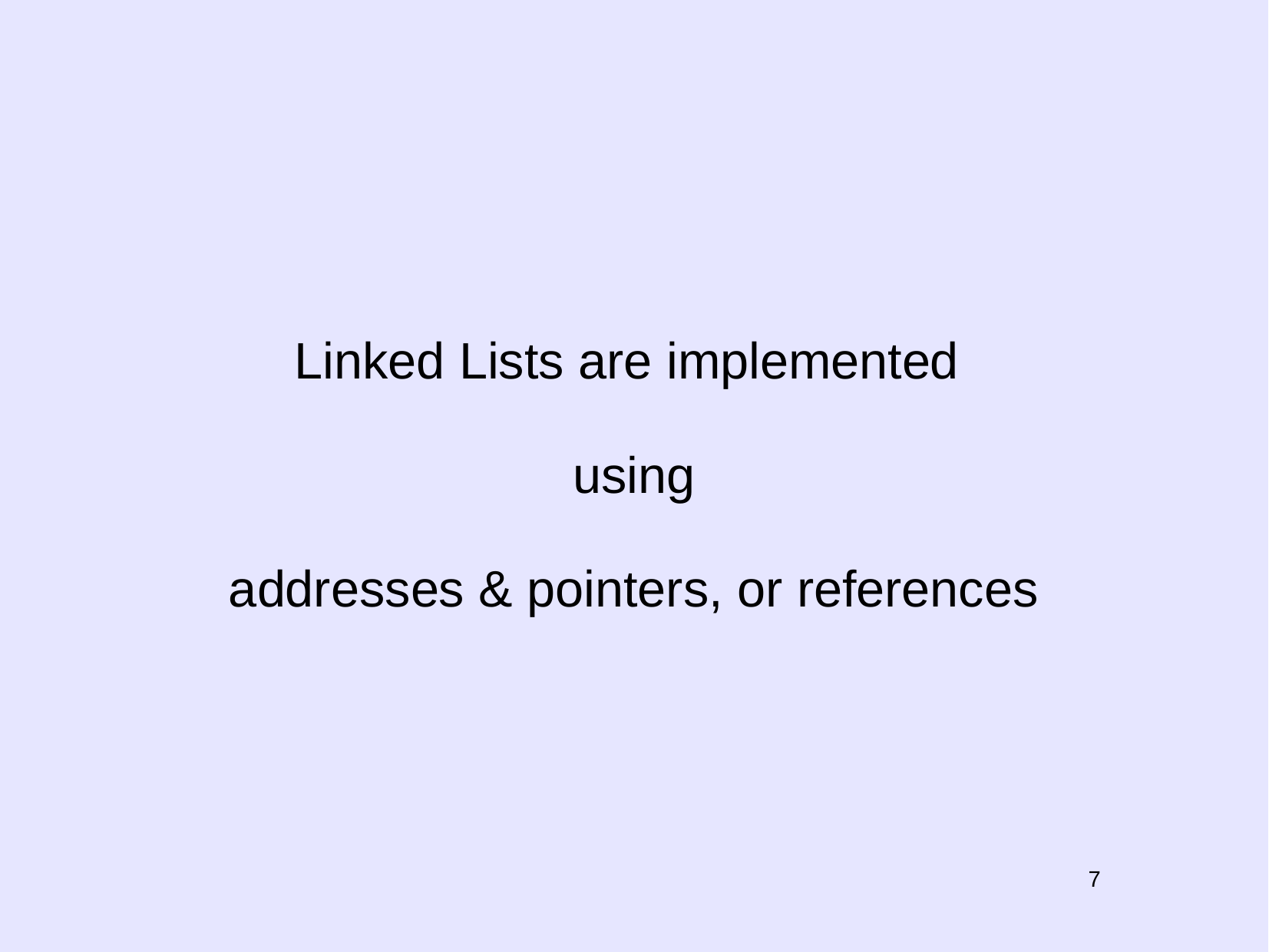

Linked Lists are implemented

using

addresses & pointers, or references
7